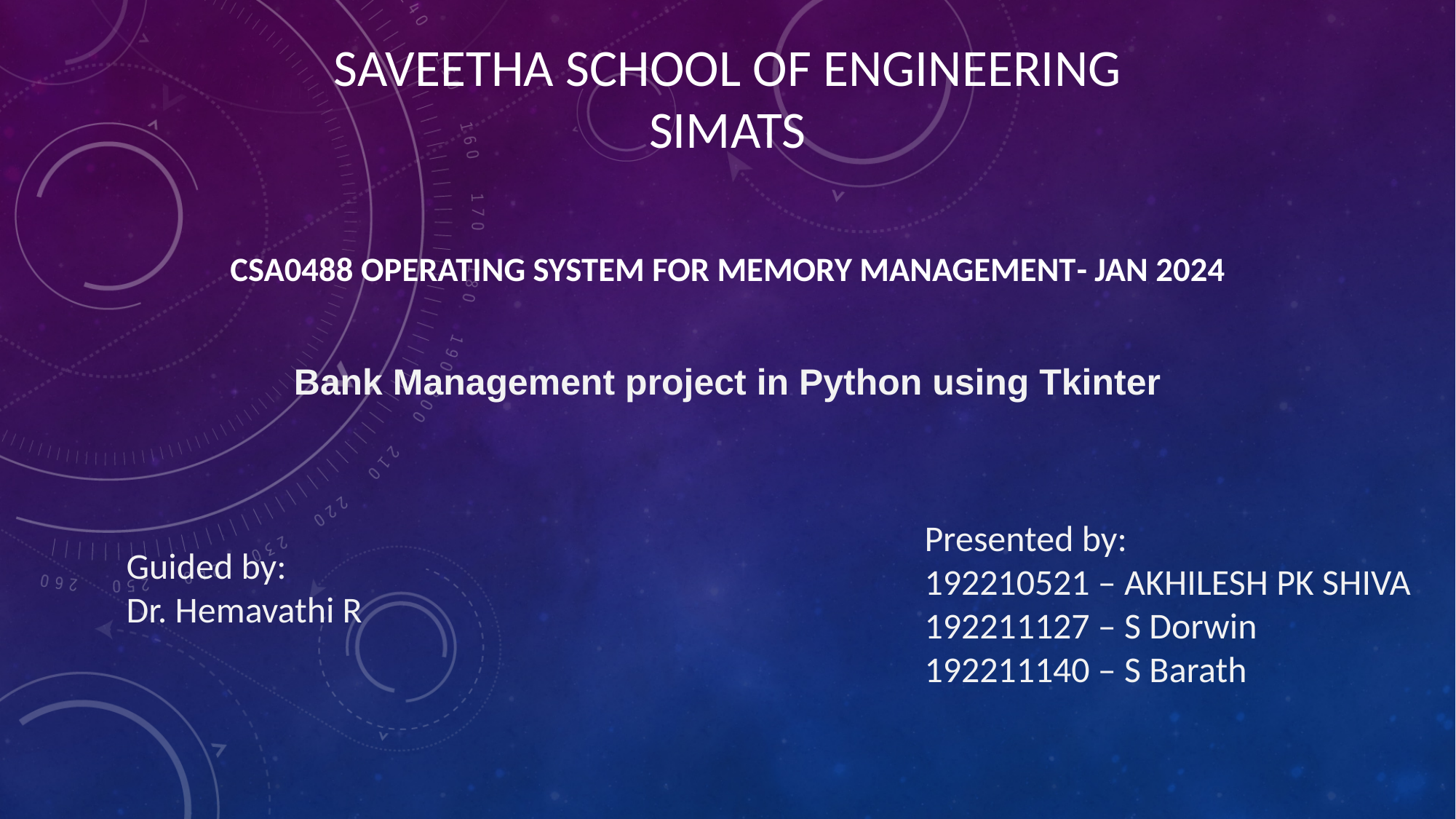

# SAVEETHA SCHOOL OF ENGINEERING
SIMATS
CSA0488 OPERATING SYSTEM FOR MEMORY MANAGEMENT- JAN 2024
Bank Management project in Python using Tkinter
Presented by:
192210521 – AKHILESH PK SHIVA
192211127 – S Dorwin
192211140 – S Barath
Guided by:
Dr. Hemavathi R